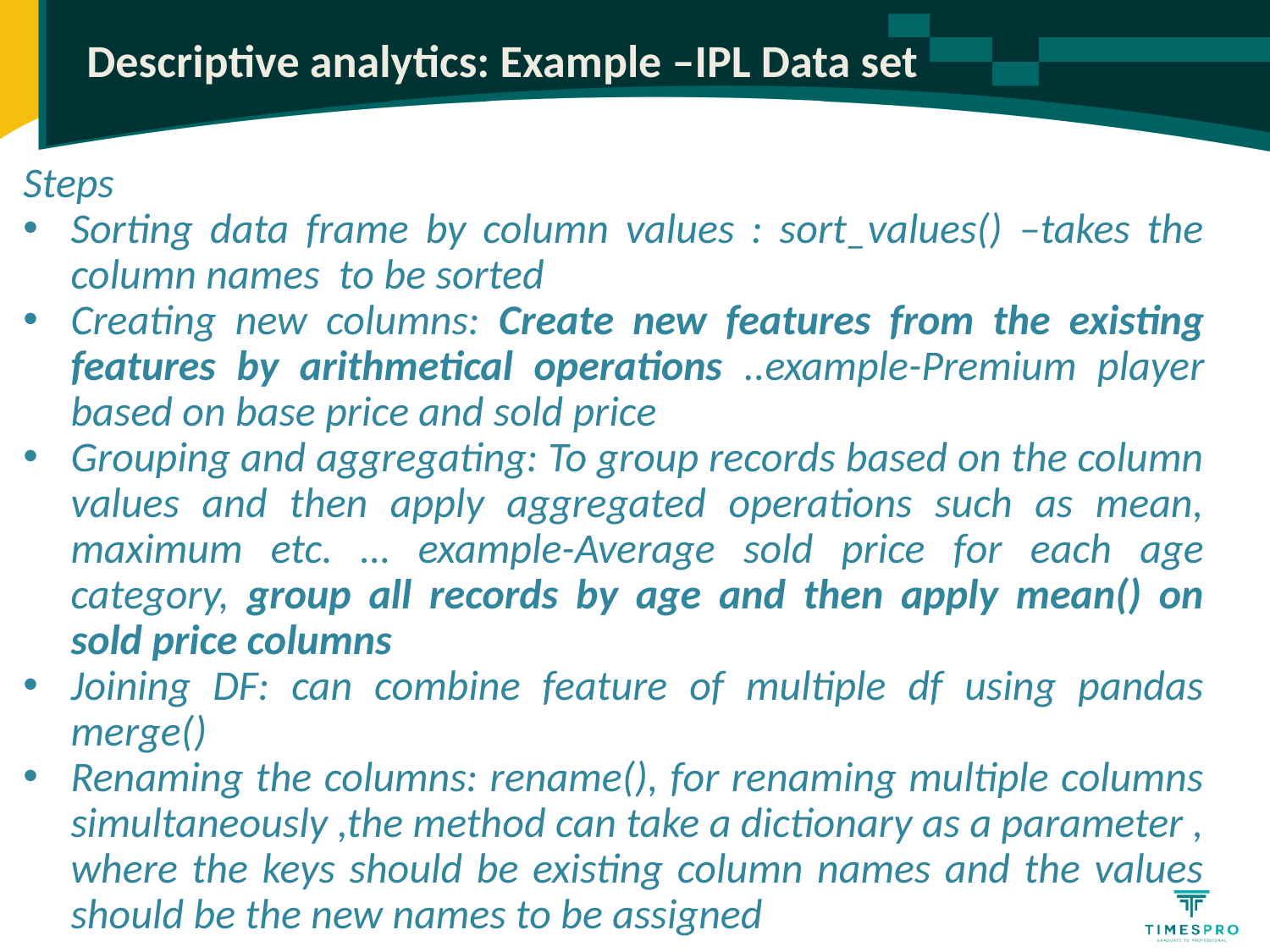

# Descriptive analytics: Example –IPL Data set

Steps
Sorting data frame by column values : sort_values() –takes the column names  to be sorted
Creating new columns: Create new features from the existing features by arithmetical operations ..example-Premium player based on base price and sold price
Grouping and aggregating: To group records based on the column values and then apply aggregated operations such as mean, maximum etc. … example-Average sold price for each age category, group all records by age and then apply mean() on sold price columns
Joining DF: can combine feature of multiple df using pandas merge()
Renaming the columns: rename(), for renaming multiple columns simultaneously ,the method can take a dictionary as a parameter , where the keys should be existing column names and the values should be the new names to be assigned